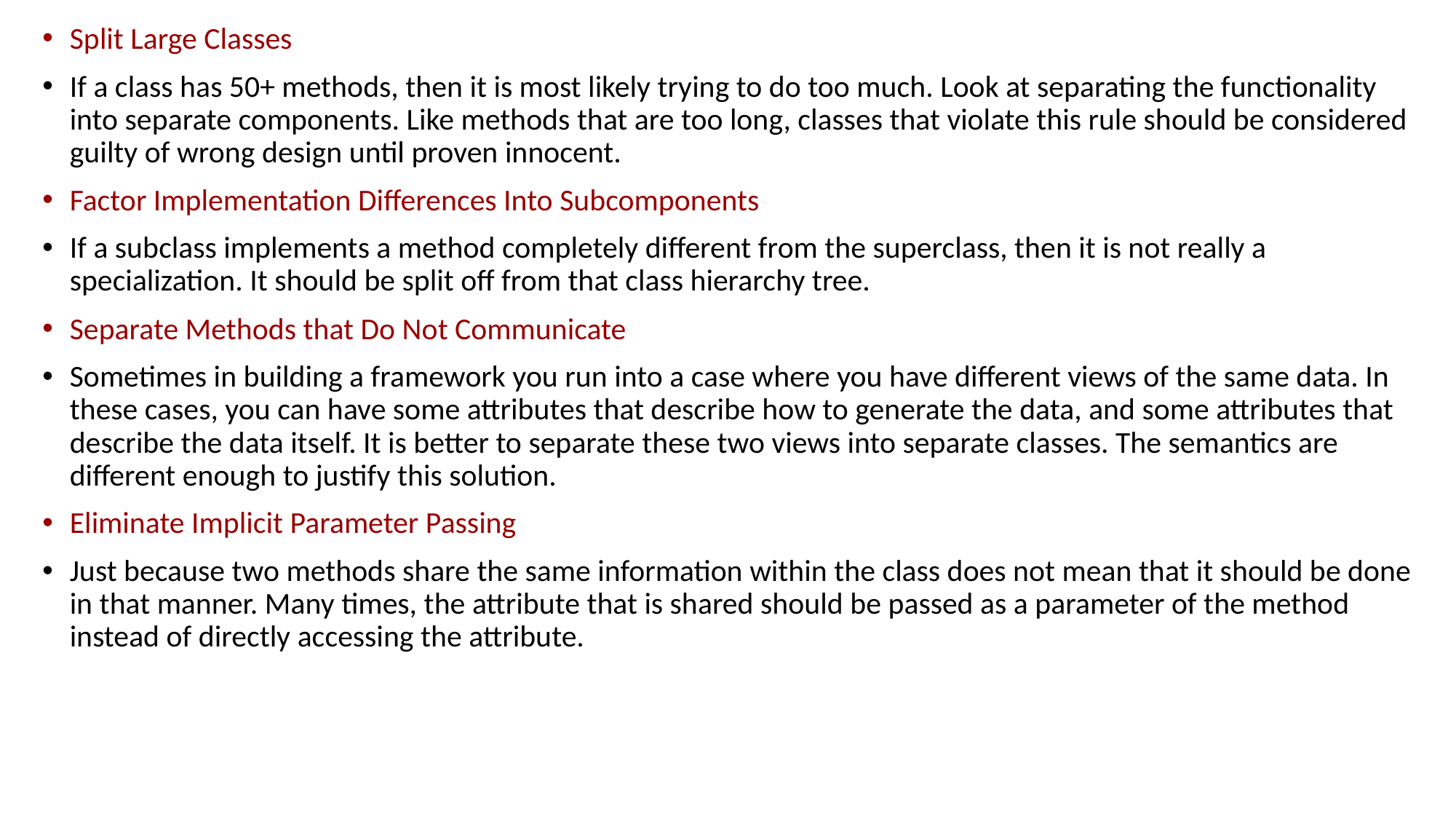

Split Large Classes
If a class has 50+ methods, then it is most likely trying to do too much. Look at separating the functionality into separate components. Like methods that are too long, classes that violate this rule should be considered guilty of wrong design until proven innocent.
Factor Implementation Differences Into Subcomponents
If a subclass implements a method completely different from the superclass, then it is not really a specialization. It should be split off from that class hierarchy tree.
Separate Methods that Do Not Communicate
Sometimes in building a framework you run into a case where you have different views of the same data. In these cases, you can have some attributes that describe how to generate the data, and some attributes that describe the data itself. It is better to separate these two views into separate classes. The semantics are different enough to justify this solution.
Eliminate Implicit Parameter Passing
Just because two methods share the same information within the class does not mean that it should be done in that manner. Many times, the attribute that is shared should be passed as a parameter of the method instead of directly accessing the attribute.